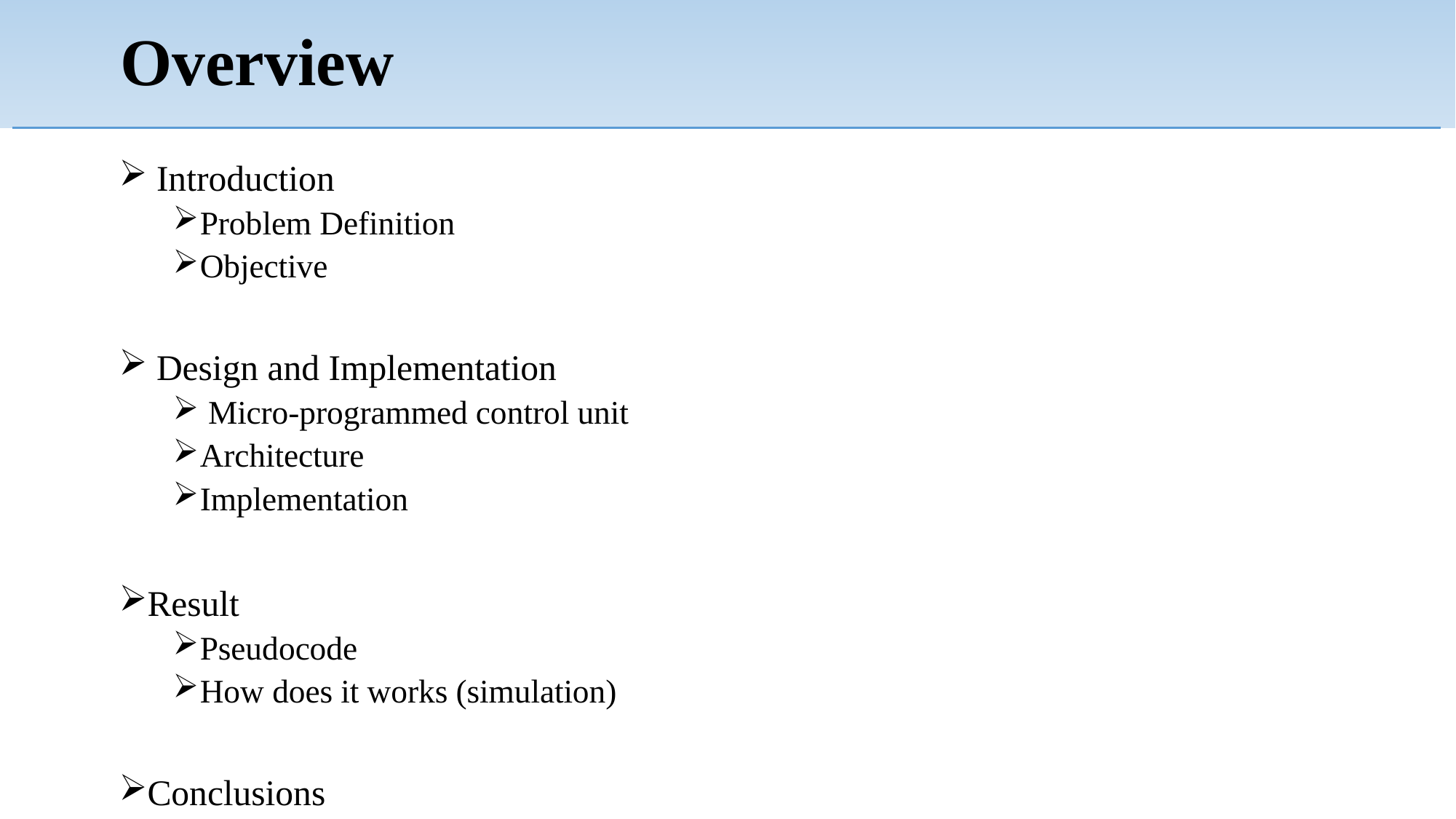

# Overview
 Introduction
Problem Definition
Objective

 Design and Implementation
 Micro-programmed control unit
Architecture
Implementation

Result
Pseudocode
How does it works (simulation)

Conclusions